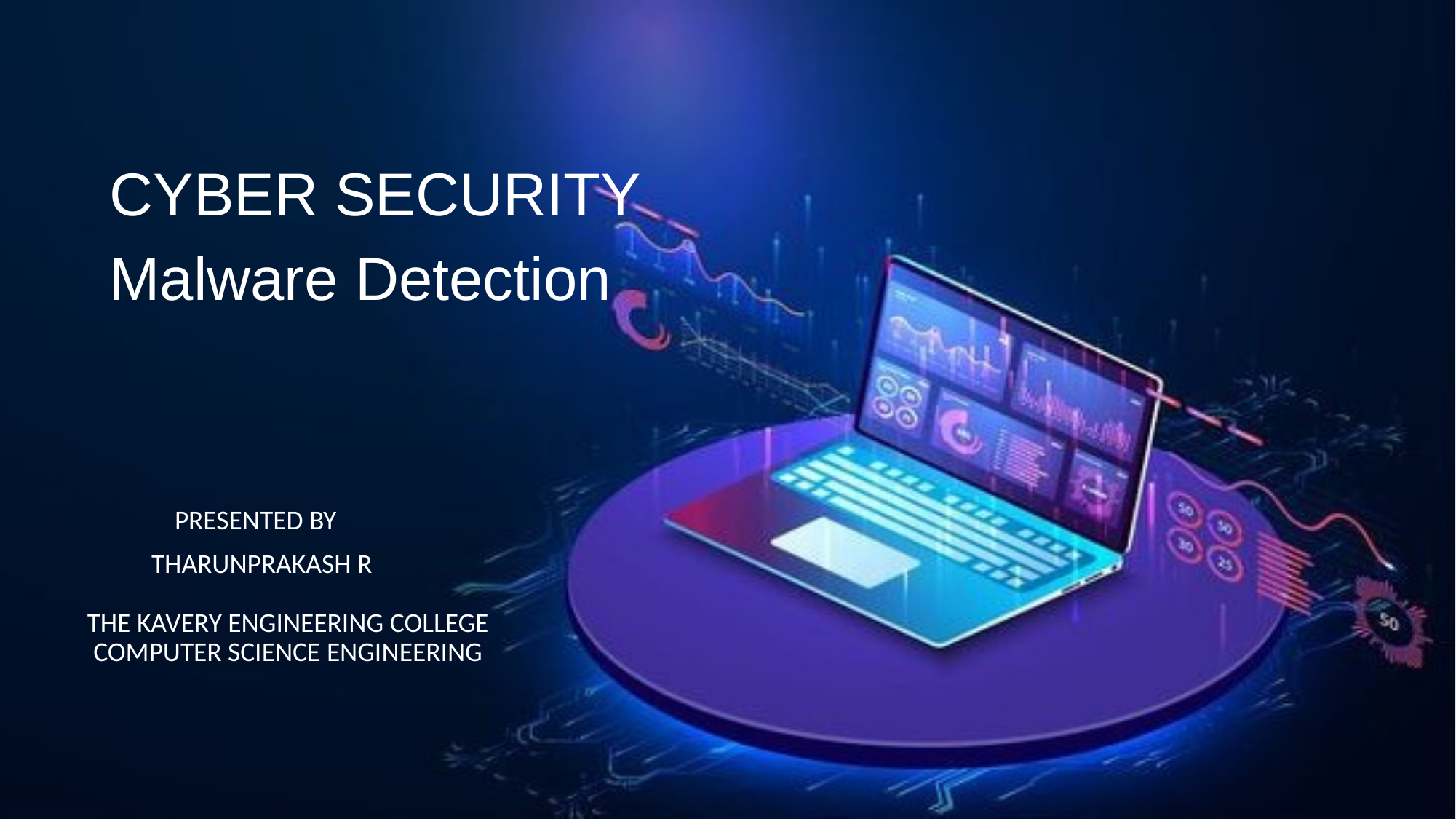

CYBER SECURITY
Malware Detection
PRESENTED BY
THARUNPRAKASH R
THE KAVERY ENGINEERING COLLEGE
COMPUTER SCIENCE ENGINEERING